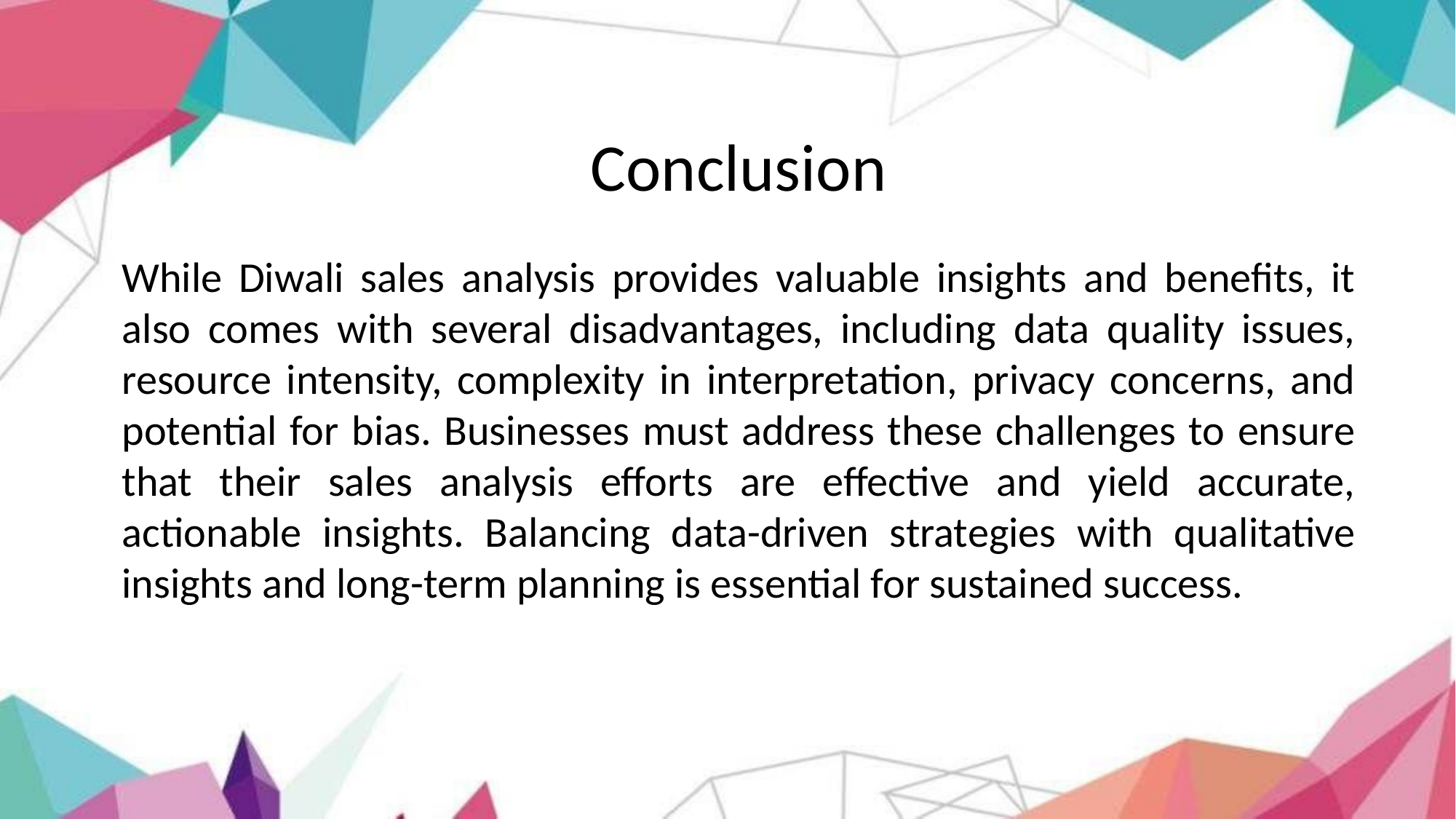

# Conclusion
While Diwali sales analysis provides valuable insights and benefits, it also comes with several disadvantages, including data quality issues, resource intensity, complexity in interpretation, privacy concerns, and potential for bias. Businesses must address these challenges to ensure that their sales analysis efforts are effective and yield accurate, actionable insights. Balancing data-driven strategies with qualitative insights and long-term planning is essential for sustained success.